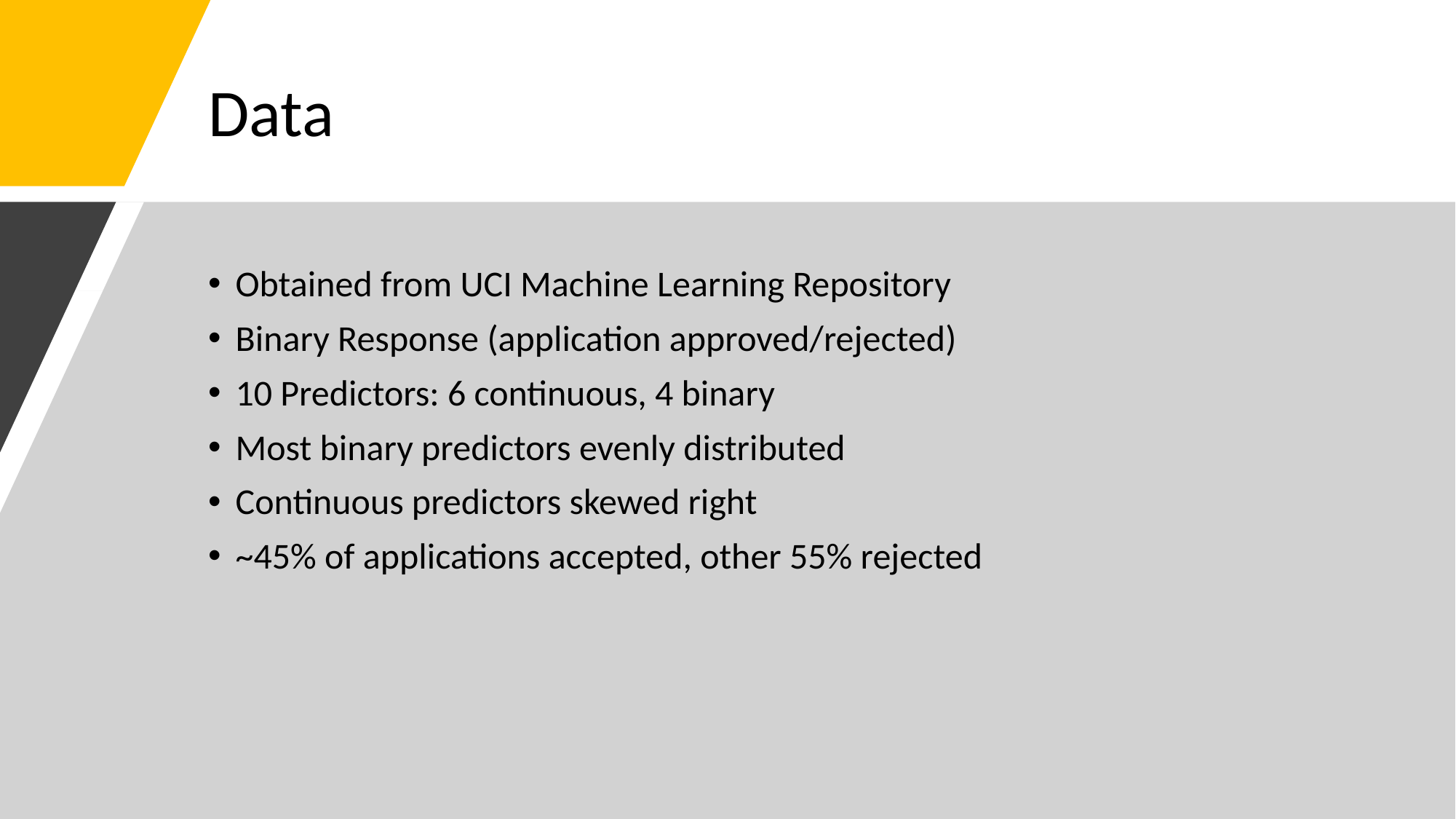

# Data

Obtained from UCI Machine Learning Repository
Binary Response (application approved/rejected)
10 Predictors: 6 continuous, 4 binary
Most binary predictors evenly distributed
Continuous predictors skewed right
~45% of applications accepted, other 55% rejected